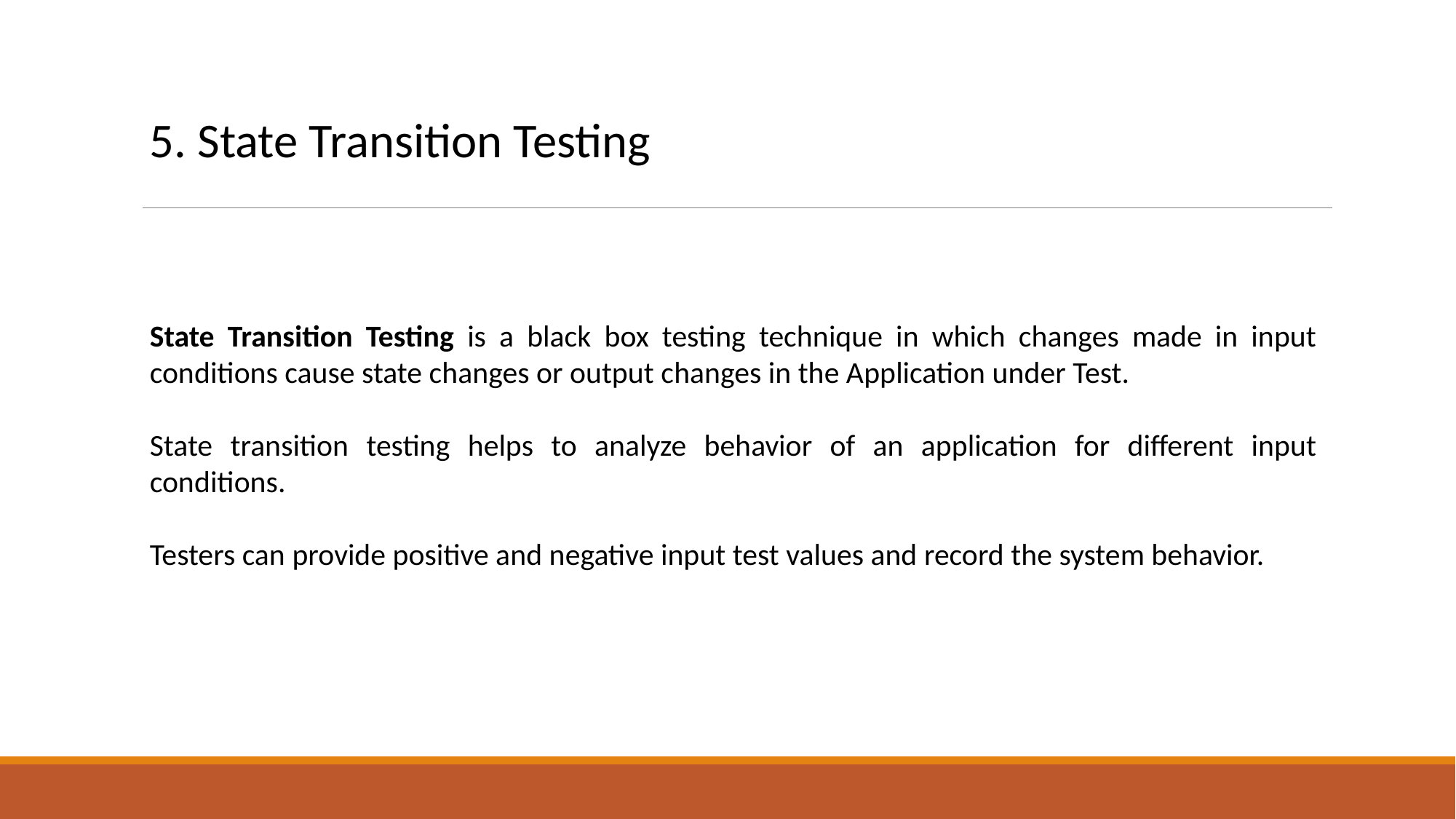

5. State Transition Testing

State Transition Testing is a black box testing technique in which changes made in input conditions cause state changes or output changes in the Application under Test.

State transition testing helps to analyze behavior of an application for different input conditions.

Testers can provide positive and negative input test values and record the system behavior.